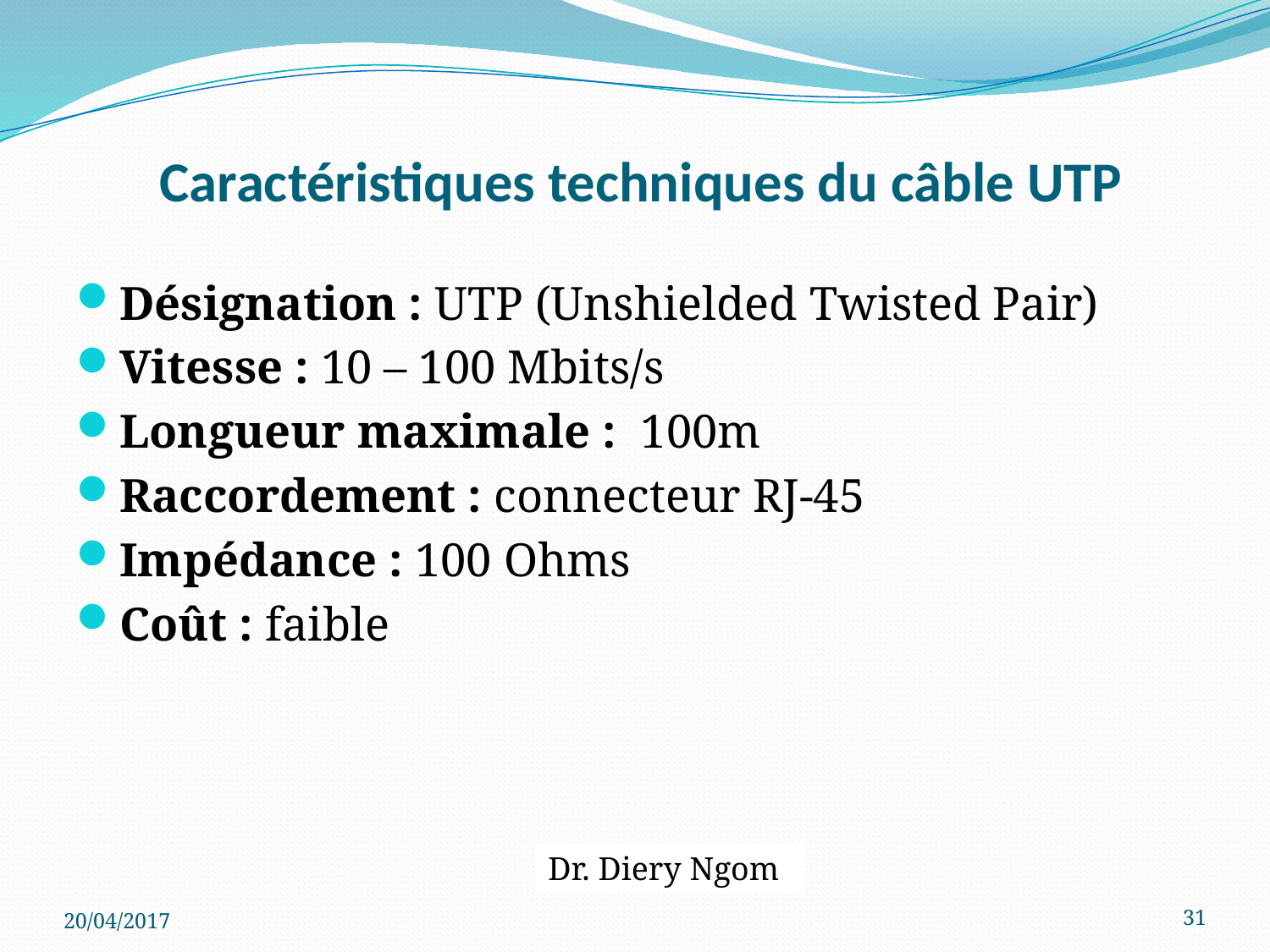

# Caractéristiques techniques du câble UTP
Désignation : UTP (Unshielded Twisted Pair)
Vitesse : 10 – 100 Mbits/s
Longueur maximale :  100m
Raccordement : connecteur RJ-45
Impédance : 100 Ohms
Coût : faible

Dr. Diery Ngom
20/04/2017
31